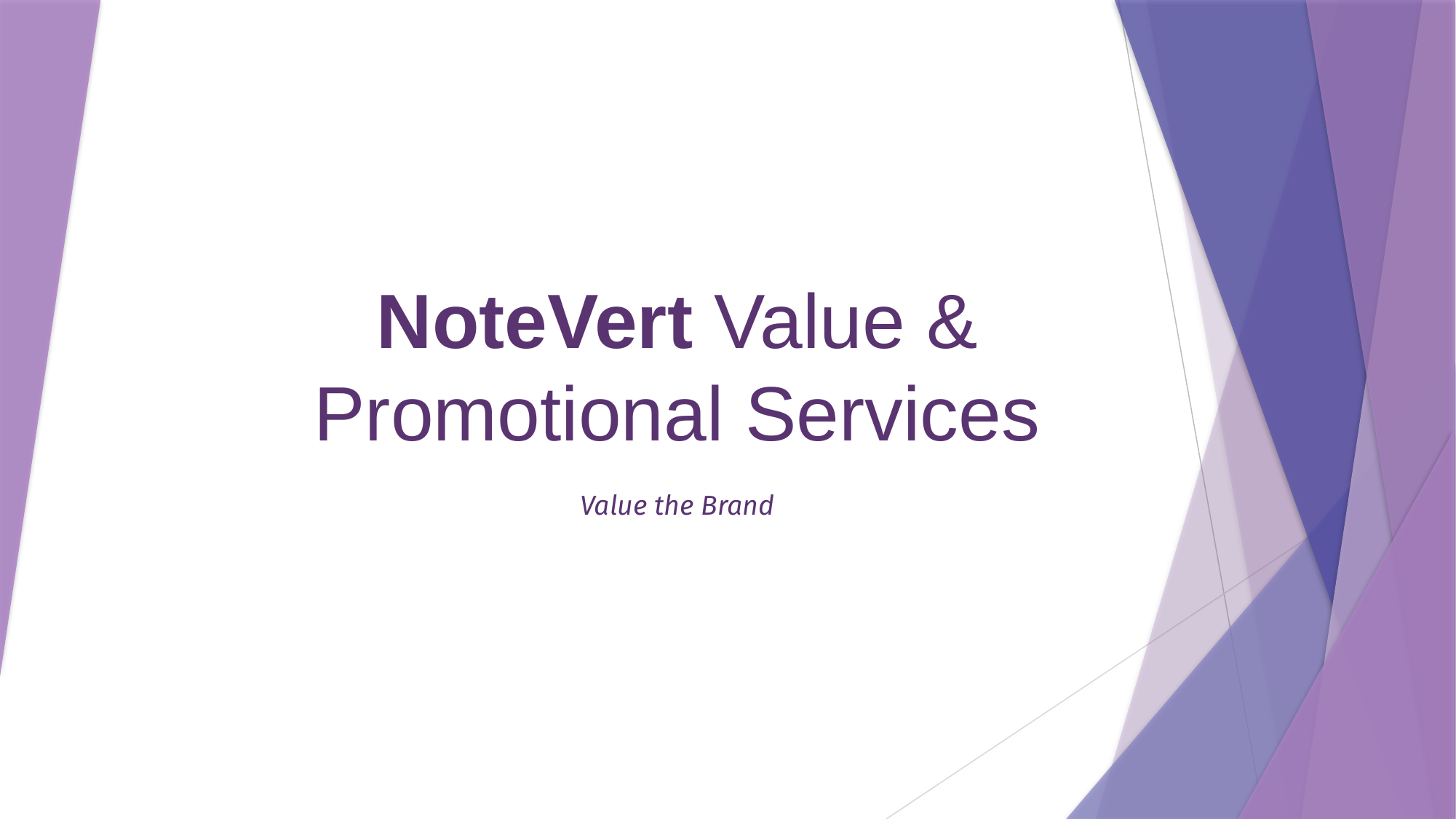

# NoteVert Value & Promotional Services
Value the Brand